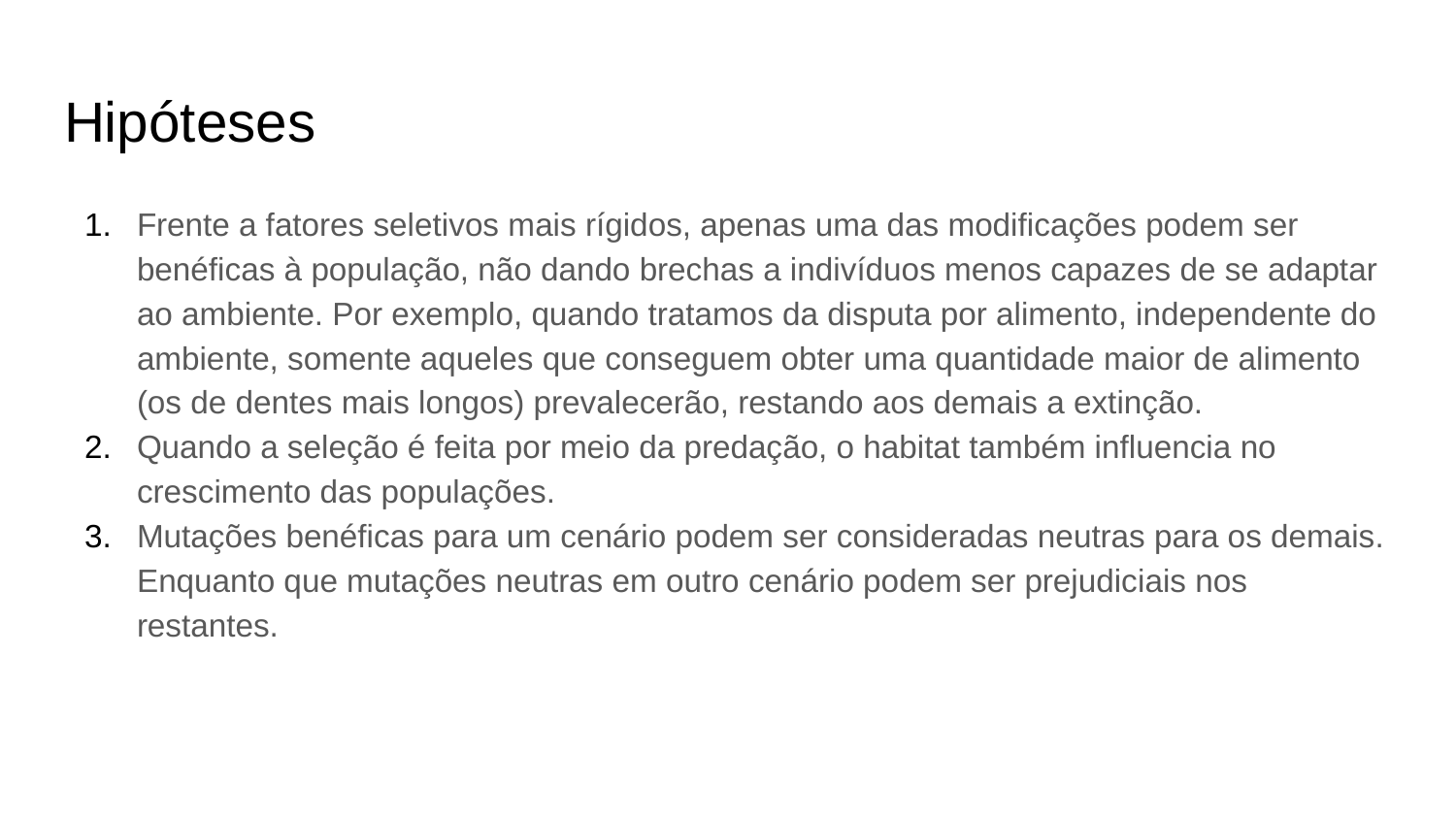

# Hipóteses
Frente a fatores seletivos mais rígidos, apenas uma das modificações podem ser benéficas à população, não dando brechas a indivíduos menos capazes de se adaptar ao ambiente. Por exemplo, quando tratamos da disputa por alimento, independente do ambiente, somente aqueles que conseguem obter uma quantidade maior de alimento (os de dentes mais longos) prevalecerão, restando aos demais a extinção.
Quando a seleção é feita por meio da predação, o habitat também influencia no crescimento das populações.
Mutações benéficas para um cenário podem ser consideradas neutras para os demais. Enquanto que mutações neutras em outro cenário podem ser prejudiciais nos restantes.